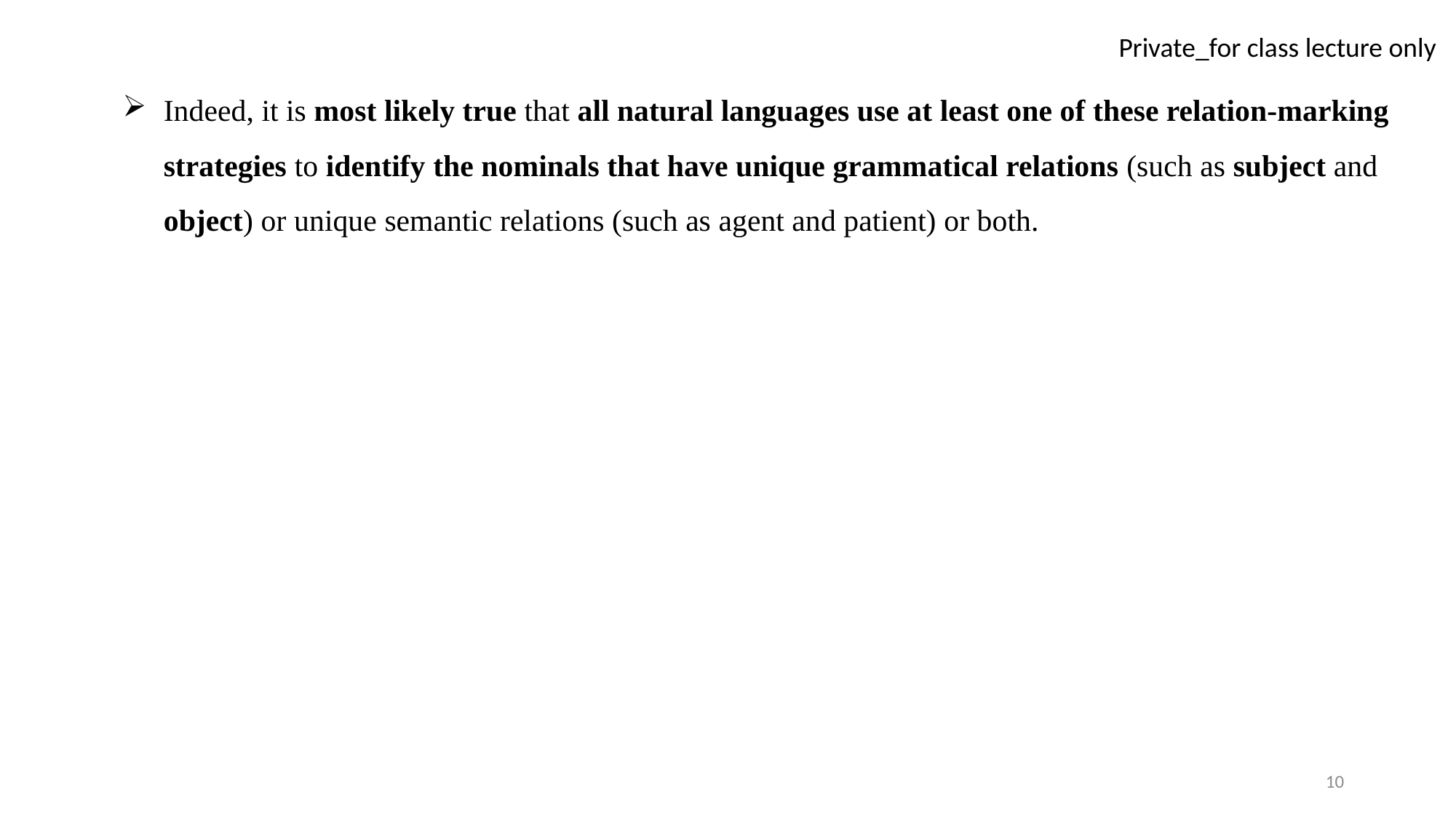

Indeed, it is most likely true that all natural languages use at least one of these relation-marking strategies to identify the nominals that have unique grammatical relations (such as subject and object) or unique semantic relations (such as agent and patient) or both.

10